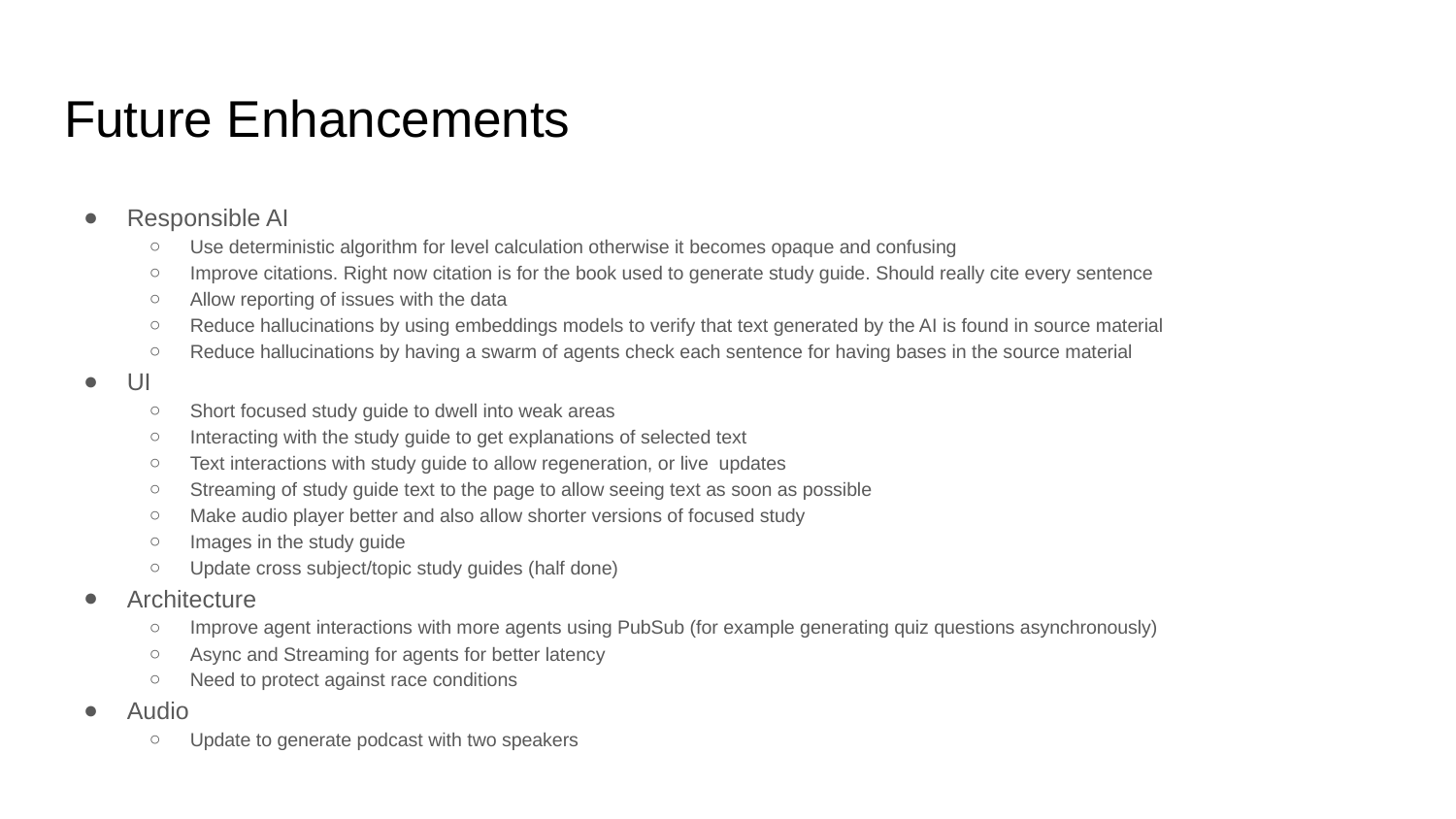

# Future Enhancements
Responsible AI
Use deterministic algorithm for level calculation otherwise it becomes opaque and confusing
Improve citations. Right now citation is for the book used to generate study guide. Should really cite every sentence
Allow reporting of issues with the data
Reduce hallucinations by using embeddings models to verify that text generated by the AI is found in source material
Reduce hallucinations by having a swarm of agents check each sentence for having bases in the source material
UI
Short focused study guide to dwell into weak areas
Interacting with the study guide to get explanations of selected text
Text interactions with study guide to allow regeneration, or live  updates
Streaming of study guide text to the page to allow seeing text as soon as possible
Make audio player better and also allow shorter versions of focused study
Images in the study guide
Update cross subject/topic study guides (half done)
Architecture
Improve agent interactions with more agents using PubSub (for example generating quiz questions asynchronously)
Async and Streaming for agents for better latency
Need to protect against race conditions
Audio
Update to generate podcast with two speakers